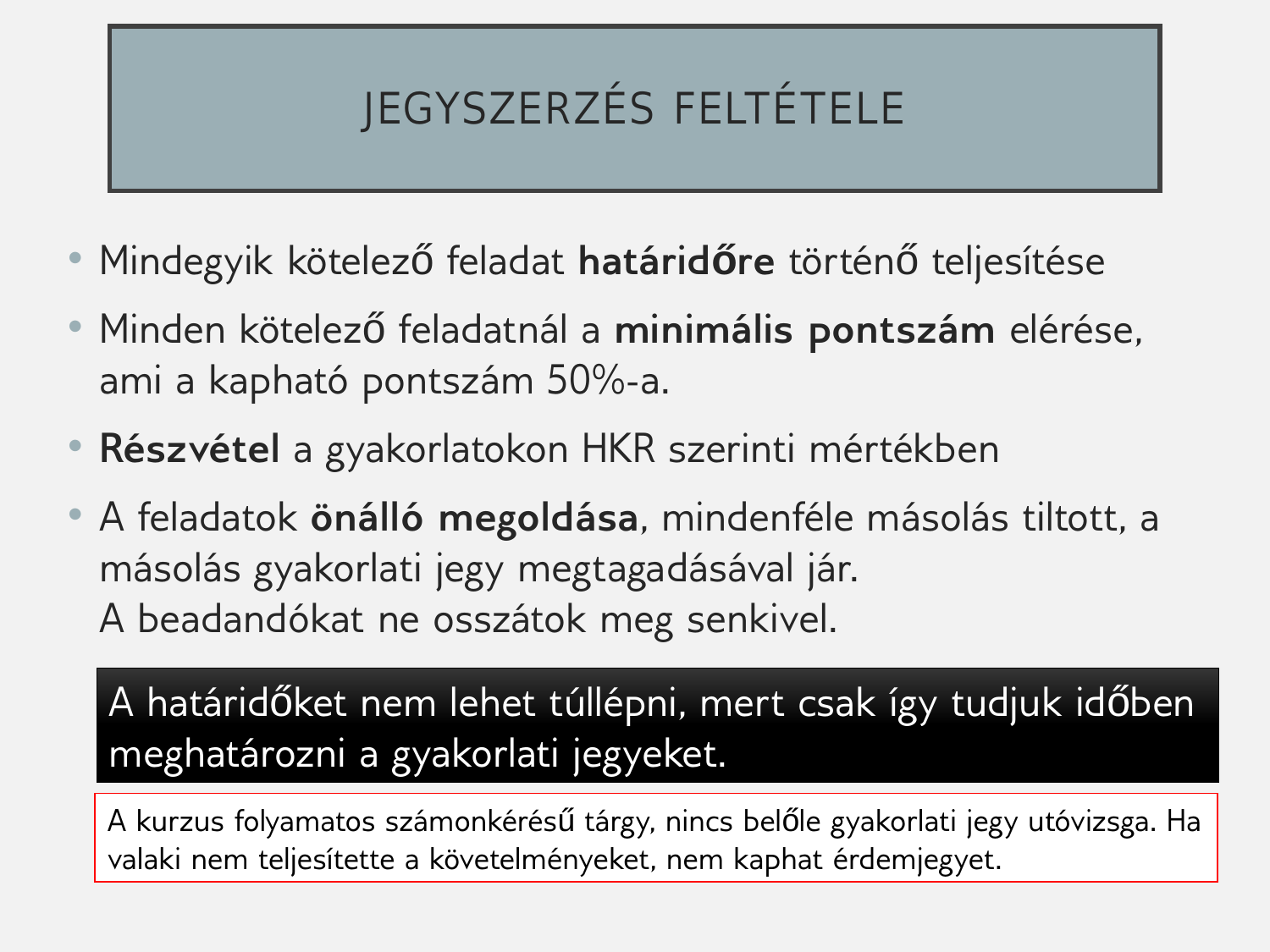

# Jegyszerzés feltétele
Mindegyik kötelező feladat határidőre történő teljesítése
Minden kötelező feladatnál a minimális pontszám elérése, ami a kapható pontszám 50%-a.
Részvétel a gyakorlatokon HKR szerinti mértékben
A feladatok önálló megoldása, mindenféle másolás tiltott, a másolás gyakorlati jegy megtagadásával jár.
A beadandókat ne osszátok meg senkivel.

A határidőket nem lehet túllépni, mert csak így tudjuk időben meghatározni a gyakorlati jegyeket.
A kurzus folyamatos számonkérésű tárgy, nincs belőle gyakorlati jegy utóvizsga. Ha valaki nem teljesítette a követelményeket, nem kaphat érdemjegyet.